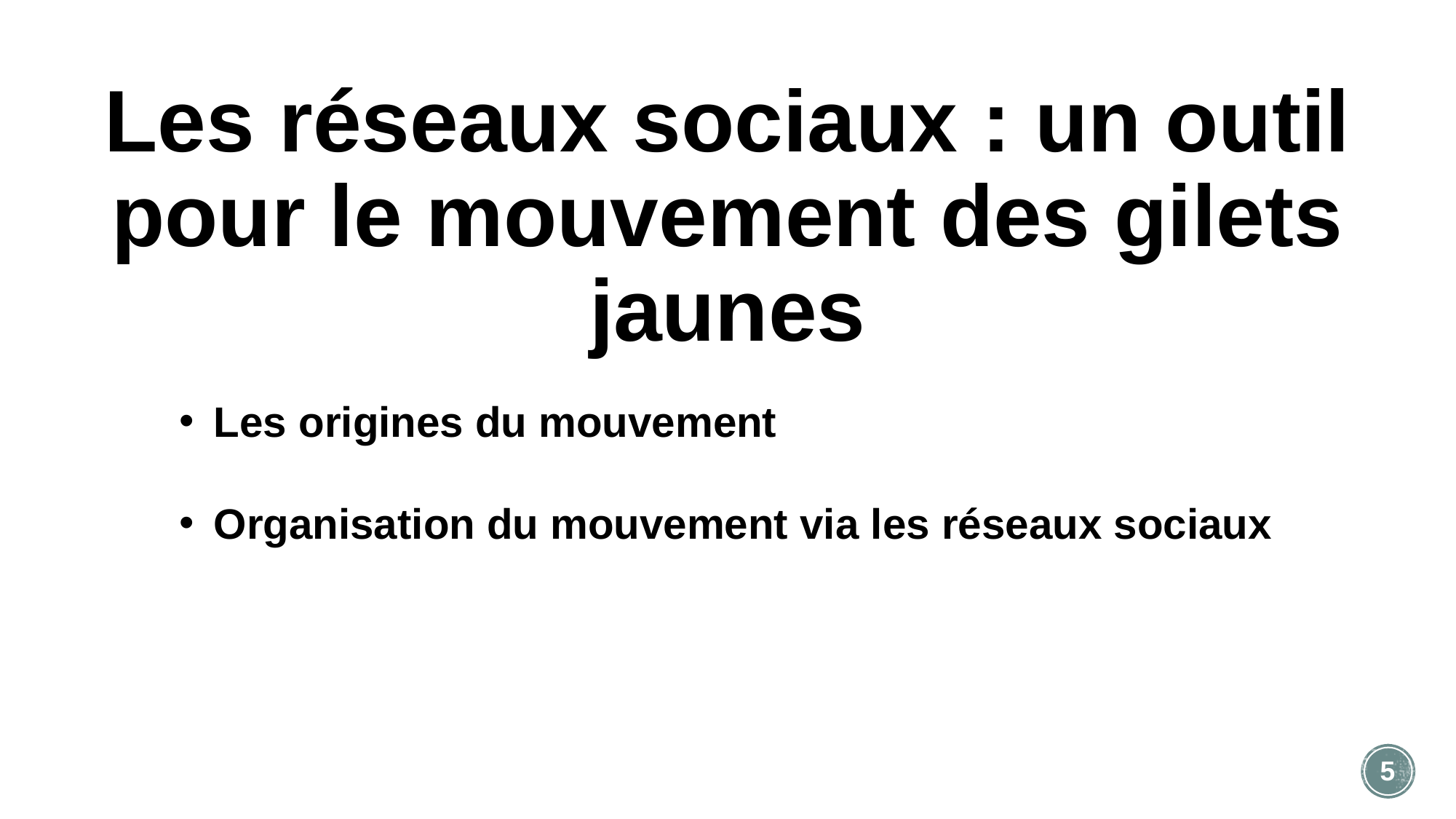

# Les réseaux sociaux : un outil pour le mouvement des gilets jaunes
Les origines du mouvement

Organisation du mouvement via les réseaux sociaux

5